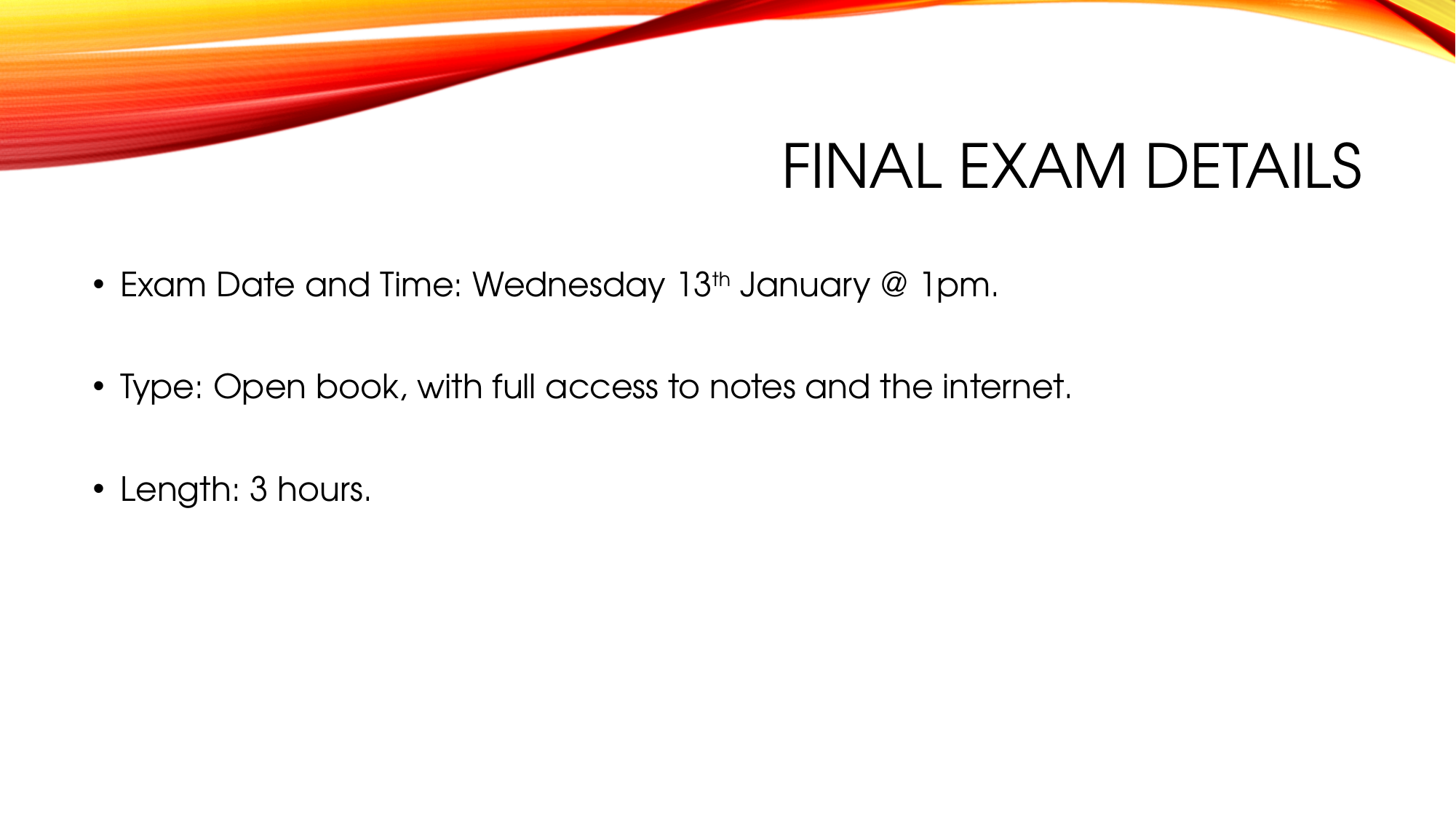

# Final EXAM DETAILS
Exam Date and Time: Wednesday 13th January @ 1pm.

Type: Open book, with full access to notes and the internet.

Length: 3 hours.